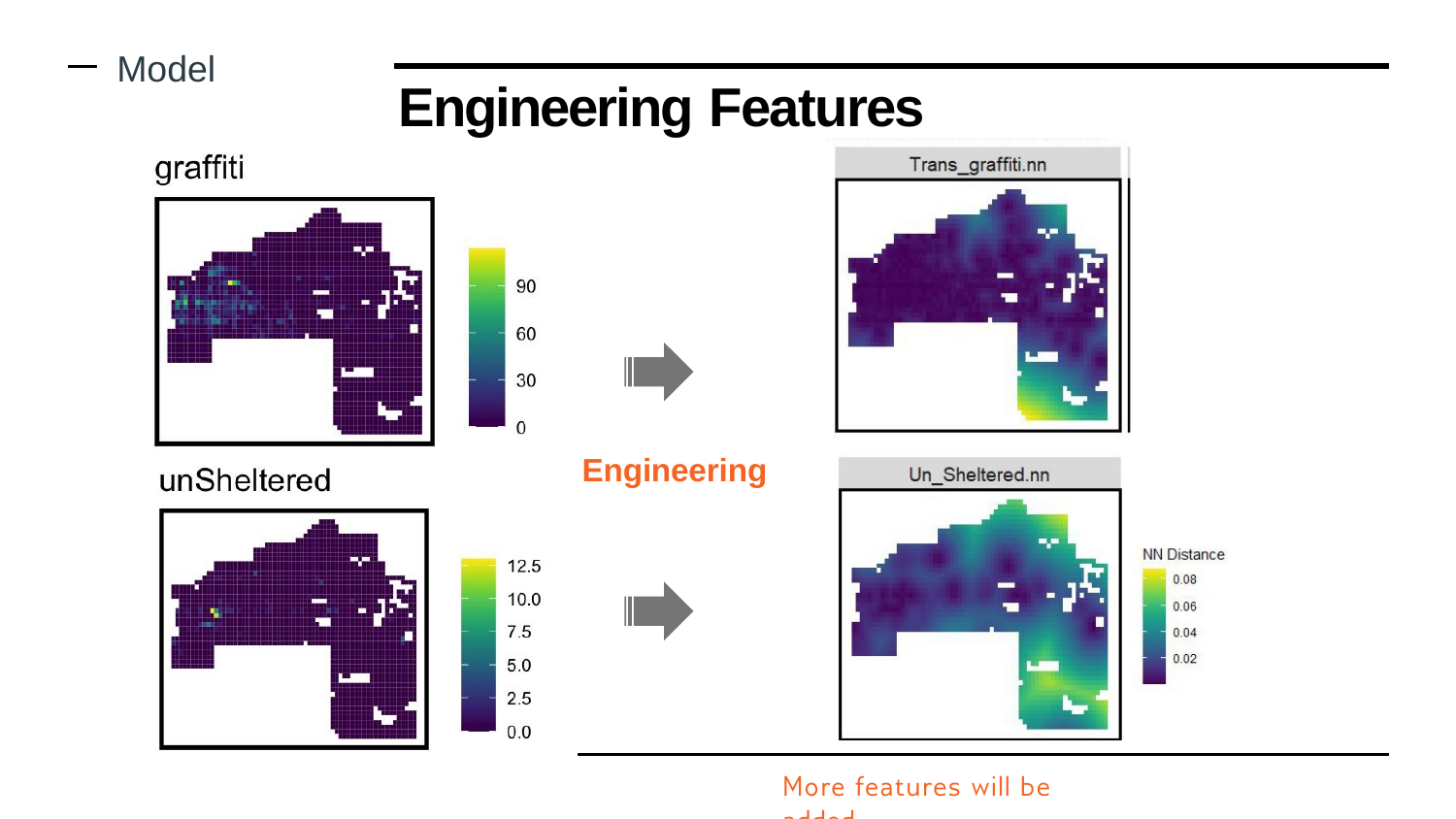

Model
# Engineering Features

Engineering

More features will be added…